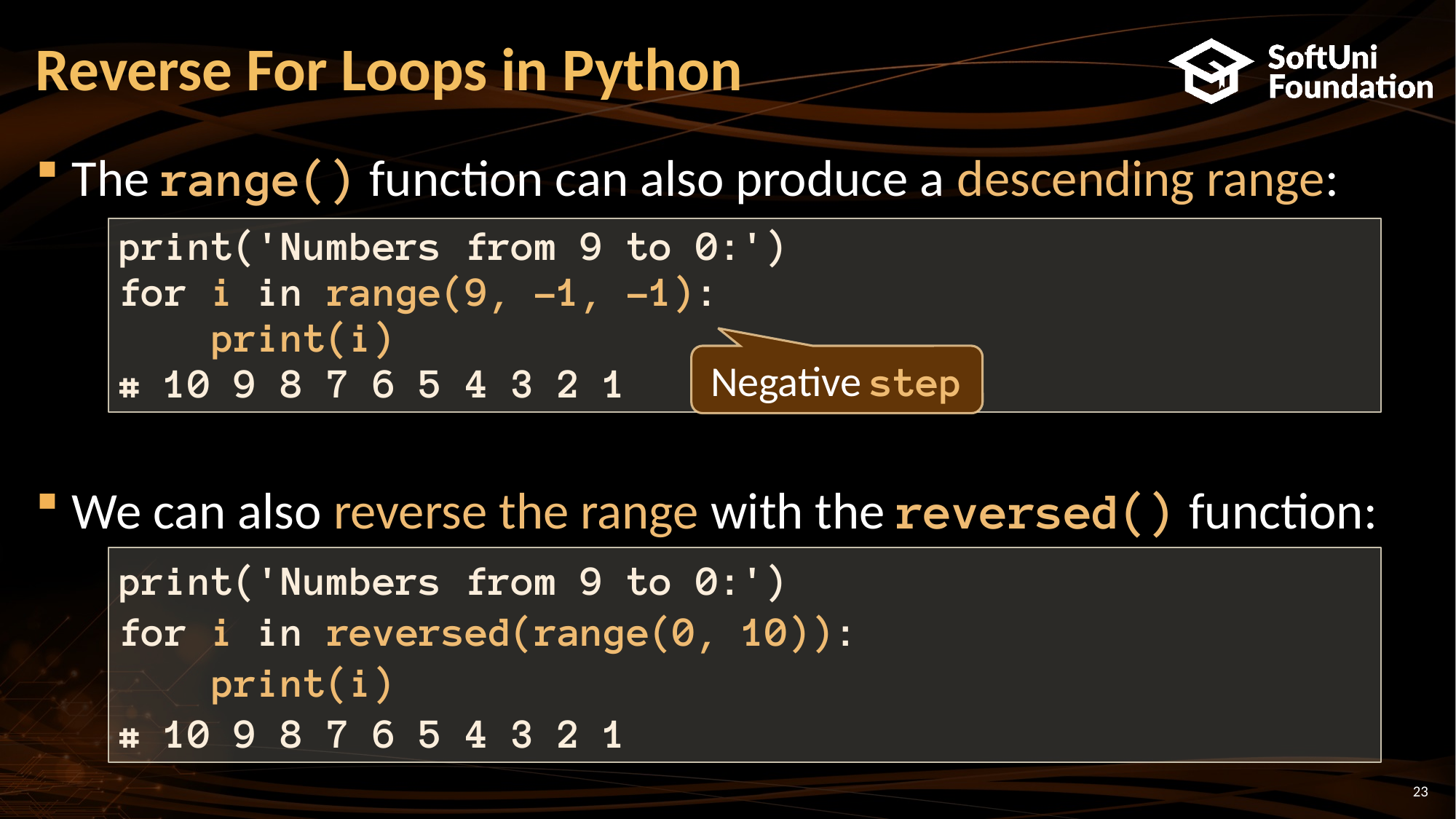

# Reverse For Loops in Python
The range() function can also produce a descending range:

We can also reverse the range with the reversed() function:
print('Numbers from 9 to 0:')
for i in range(9, -1, -1):
    print(i)
# 10 9 8 7 6 5 4 3 2 1
Negative step
print('Numbers from 9 to 0:')
for i in reversed(range(0, 10)):
    print(i)
# 10 9 8 7 6 5 4 3 2 1
23